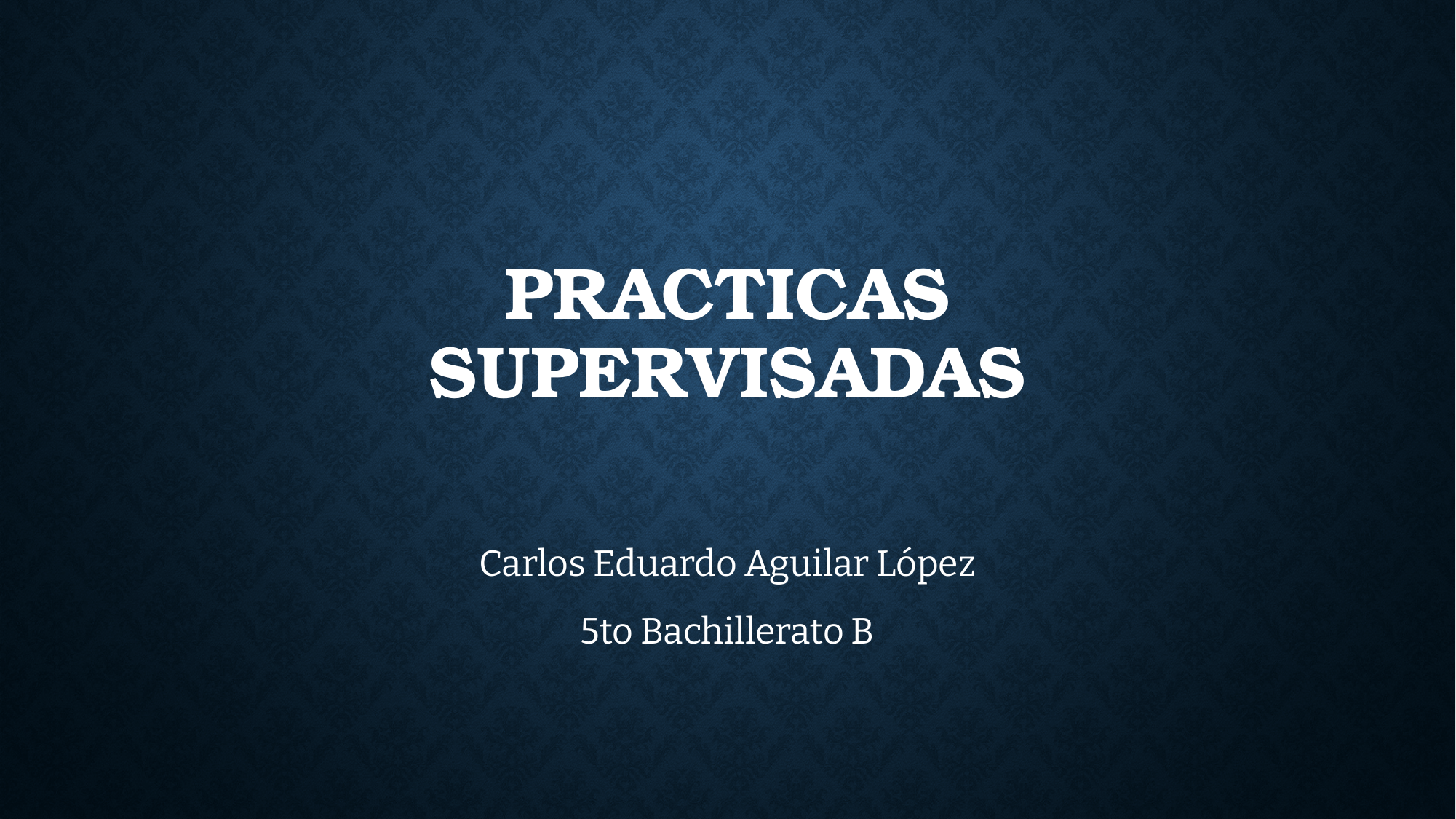

# Practicas Supervisadas
Carlos Eduardo Aguilar López
5to Bachillerato B